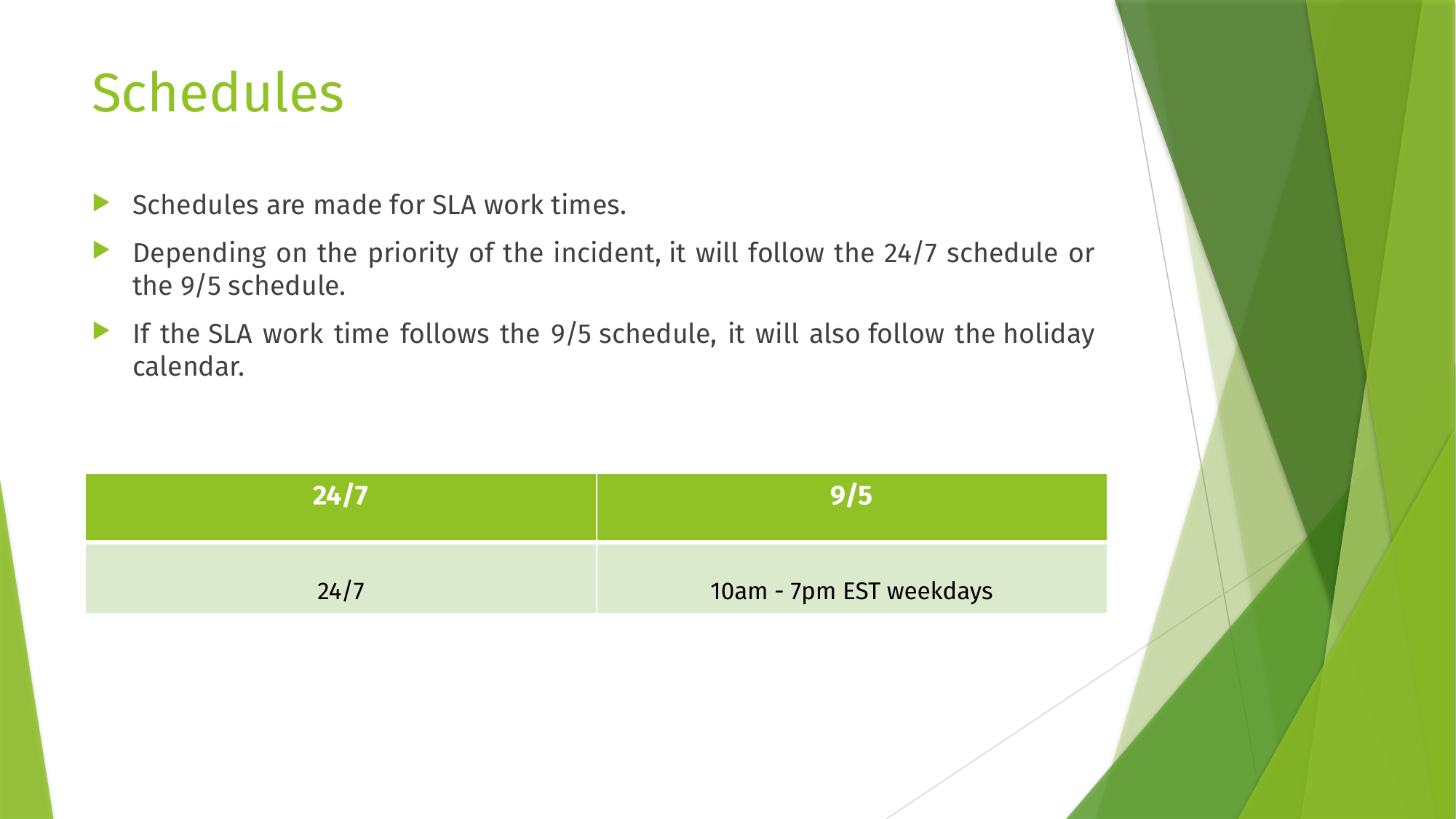

# Schedules
Schedules are made for SLA work times.
Depending on the priority of the incident, it will follow the 24/7 schedule or the 9/5 schedule.
If the SLA work time follows the 9/5 schedule, it will also follow the holiday calendar.
| 24/7 | 9/5 |
| --- | --- |
| 24/7 | 10am - 7pm EST weekdays |